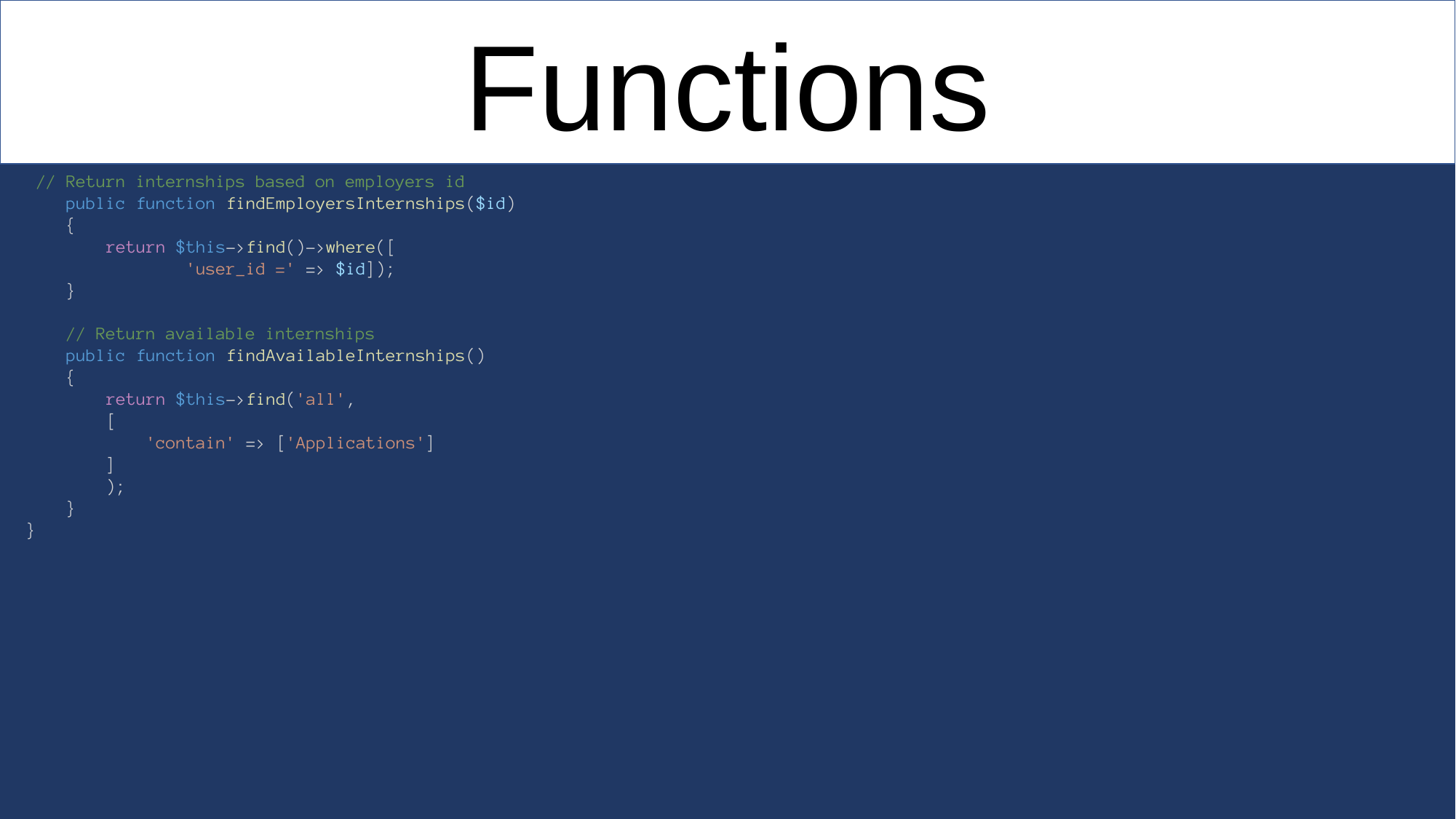

Functions
 // Return internships based on employers id
    public function findEmployersInternships($id)
    {
        return $this->find()->where([
                'user_id =' => $id]);
    }
    // Return available internships
    public function findAvailableInternships()
    {
        return $this->find('all',
        [
            'contain' => ['Applications']
        ]
        );
    }
}